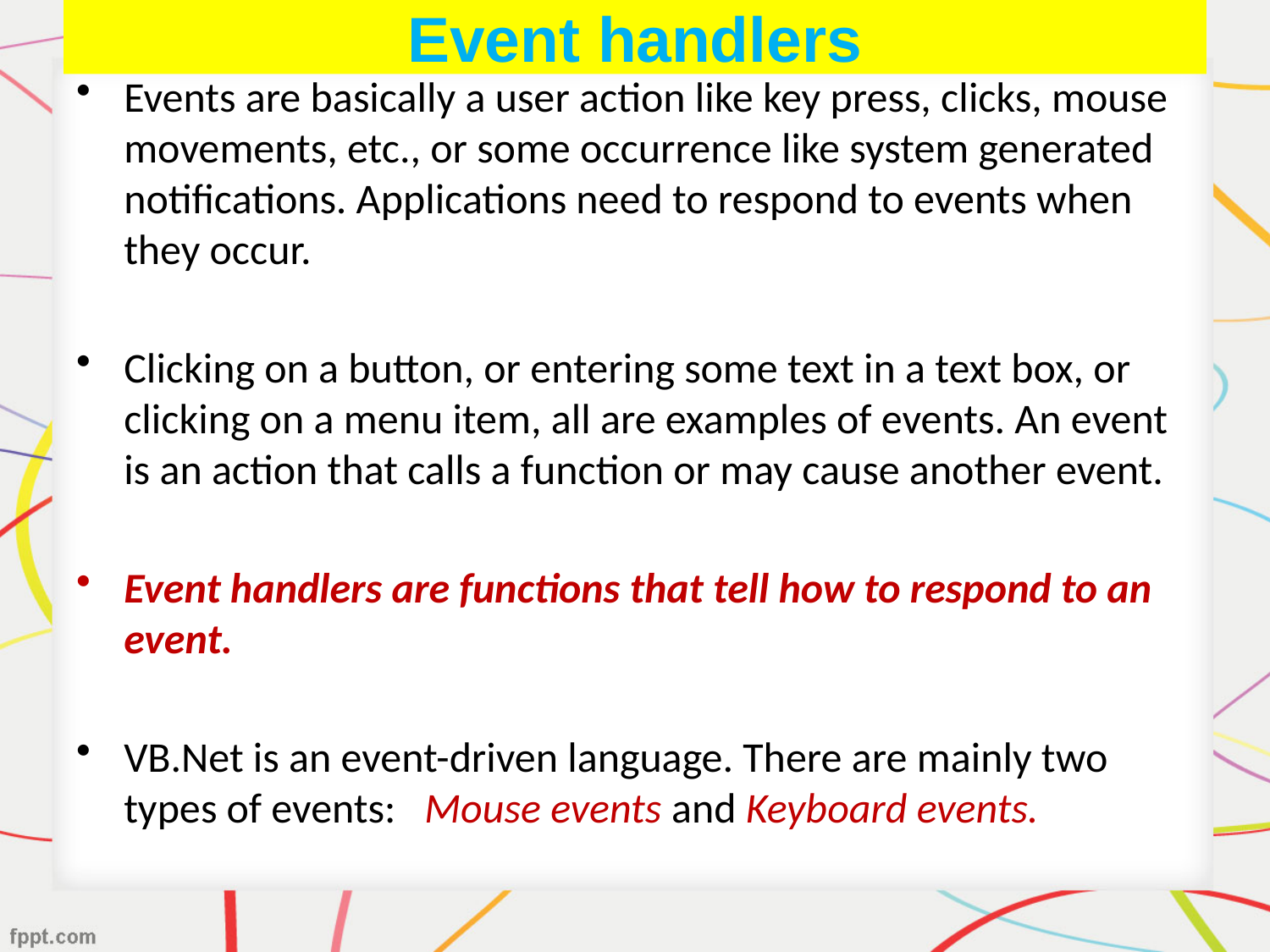

# Event handlers
Events are basically a user action like key press, clicks, mouse movements, etc., or some occurrence like system generated notifications. Applications need to respond to events when they occur.

Clicking on a button, or entering some text in a text box, or clicking on a menu item, all are examples of events. An event is an action that calls a function or may cause another event.

Event handlers are functions that tell how to respond to an event.

VB.Net is an event-driven language. There are mainly two types of events:   Mouse events and Keyboard events.